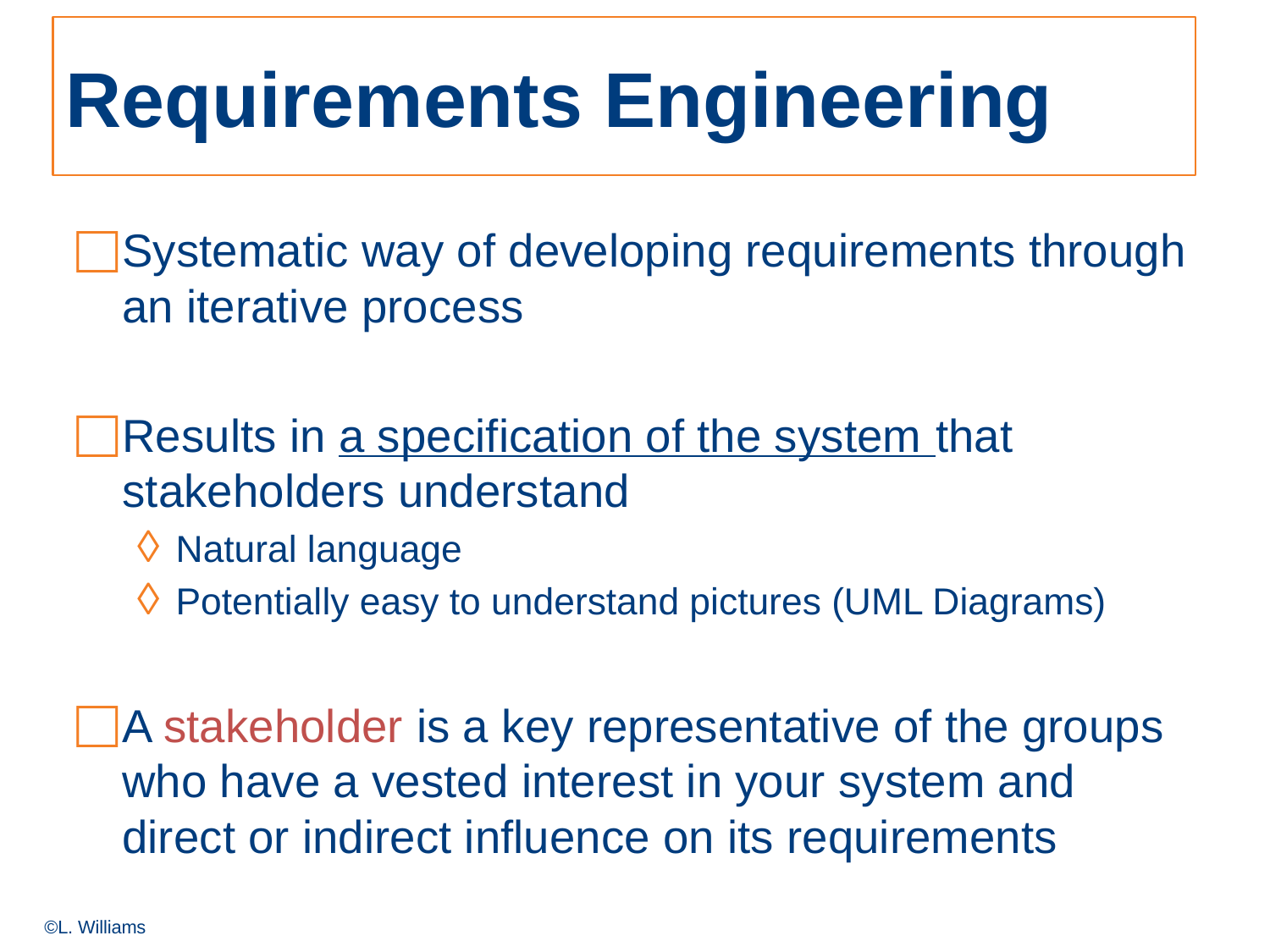

# Requirements Engineering
Systematic way of developing requirements through an iterative process

Results in a specification of the system that stakeholders understand
Natural language
Potentially easy to understand pictures (UML Diagrams)

A stakeholder is a key representative of the groups who have a vested interest in your system and direct or indirect influence on its requirements
©L. Williams